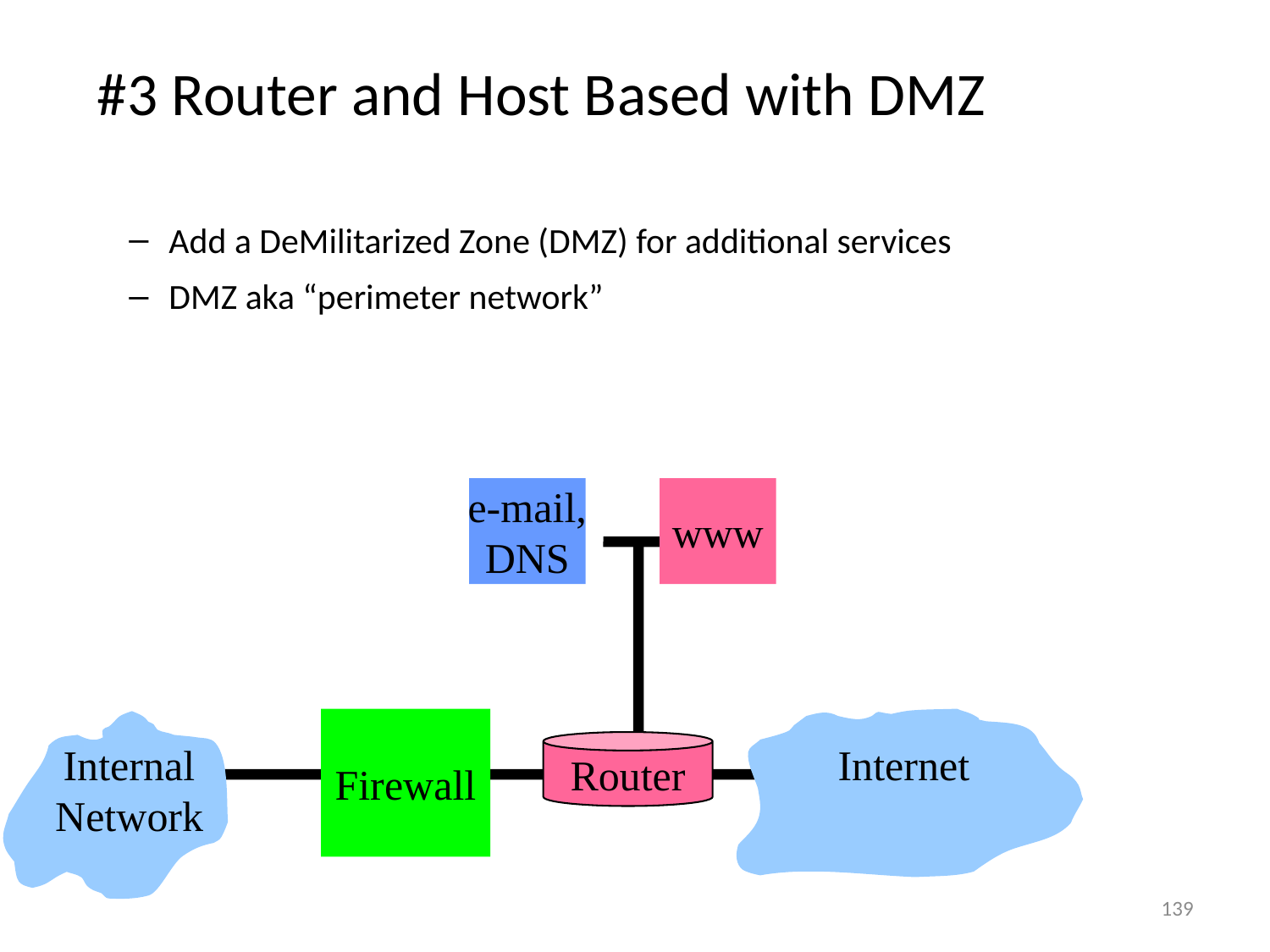

# #3 Router and Host Based with DMZ
Add a DeMilitarized Zone (DMZ) for additional services
DMZ aka “perimeter network”
e-mail,
DNS
www

Firewall

Internal
Network
Router
Internet
Internet

139